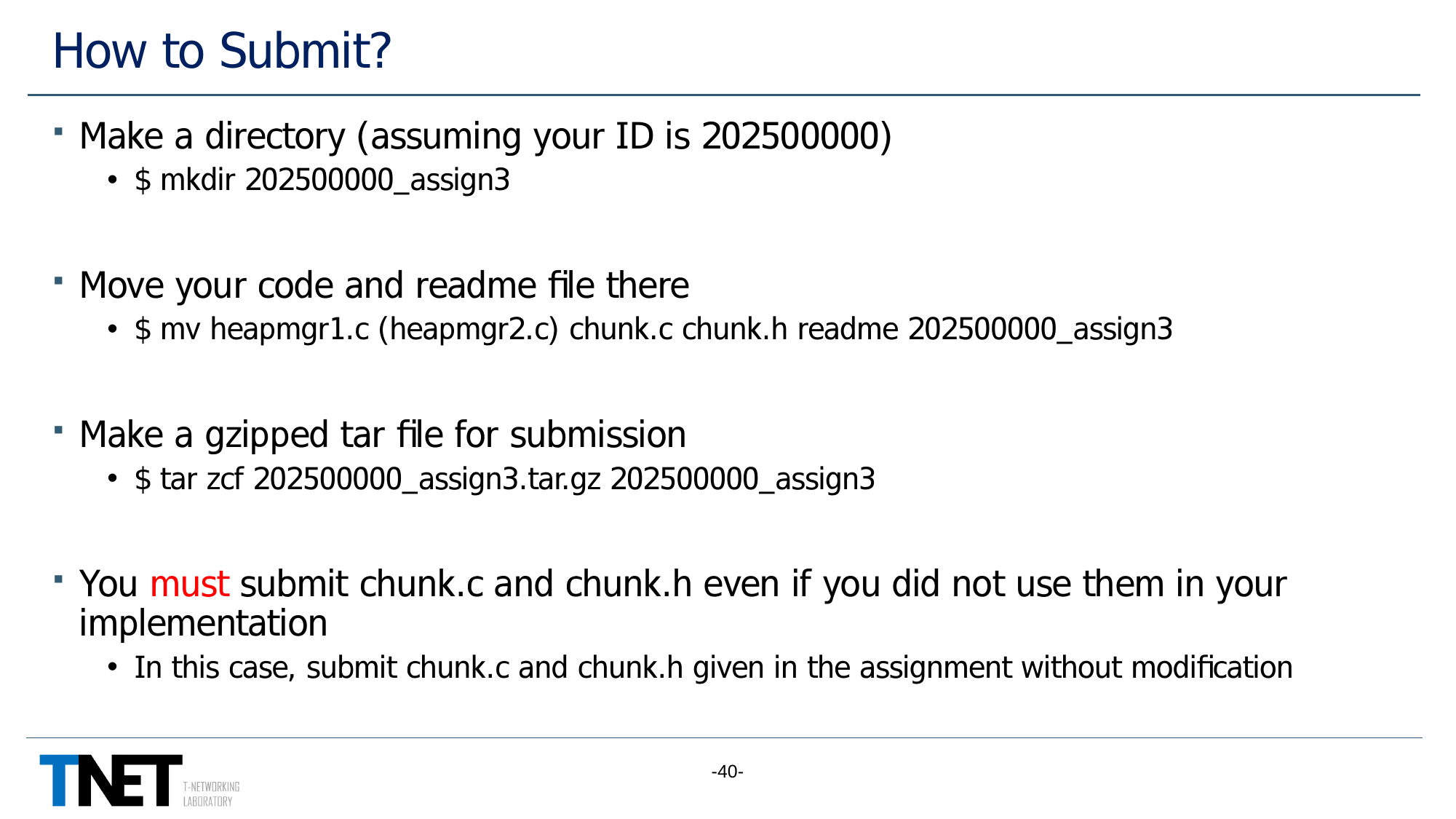

# How to Submit?
Make a directory (assuming your ID is 202500000)
$ mkdir 202500000_assign3

Move your code and readme file there
$ mv heapmgr1.c (heapmgr2.c) chunk.c chunk.h readme 202500000_assign3

Make a gzipped tar file for submission
$ tar zcf 202500000_assign3.tar.gz 202500000_assign3

You must submit chunk.c and chunk.h even if you did not use them in your implementation
In this case, submit chunk.c and chunk.h given in the assignment without modification

-40-